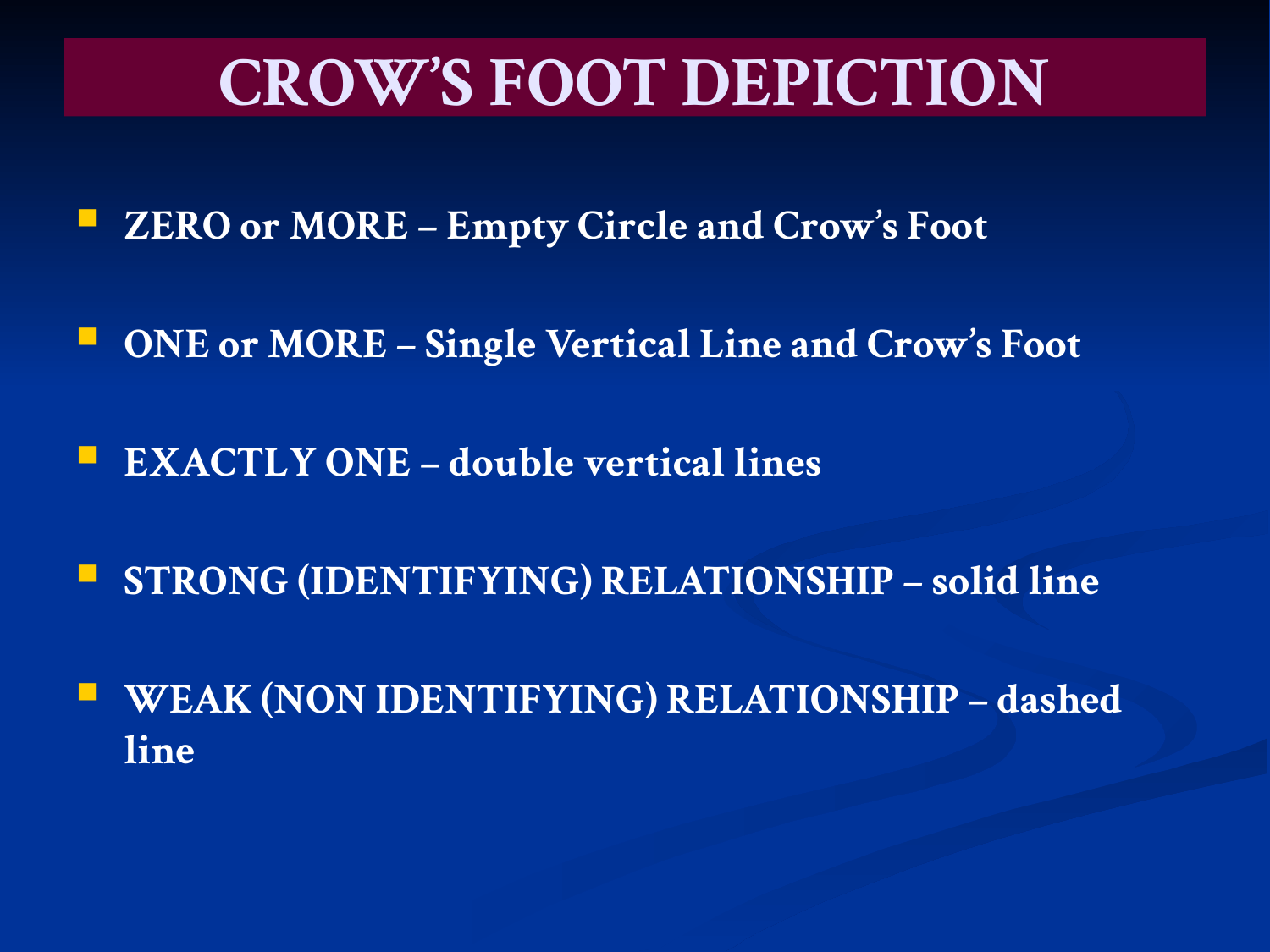

# CROW’S FOOT DEPICTION
ZERO or MORE – Empty Circle and Crow’s Foot

ONE or MORE – Single Vertical Line and Crow’s Foot

EXACTLY ONE – double vertical lines

STRONG (IDENTIFYING) RELATIONSHIP – solid line

WEAK (NON IDENTIFYING) RELATIONSHIP – dashed line